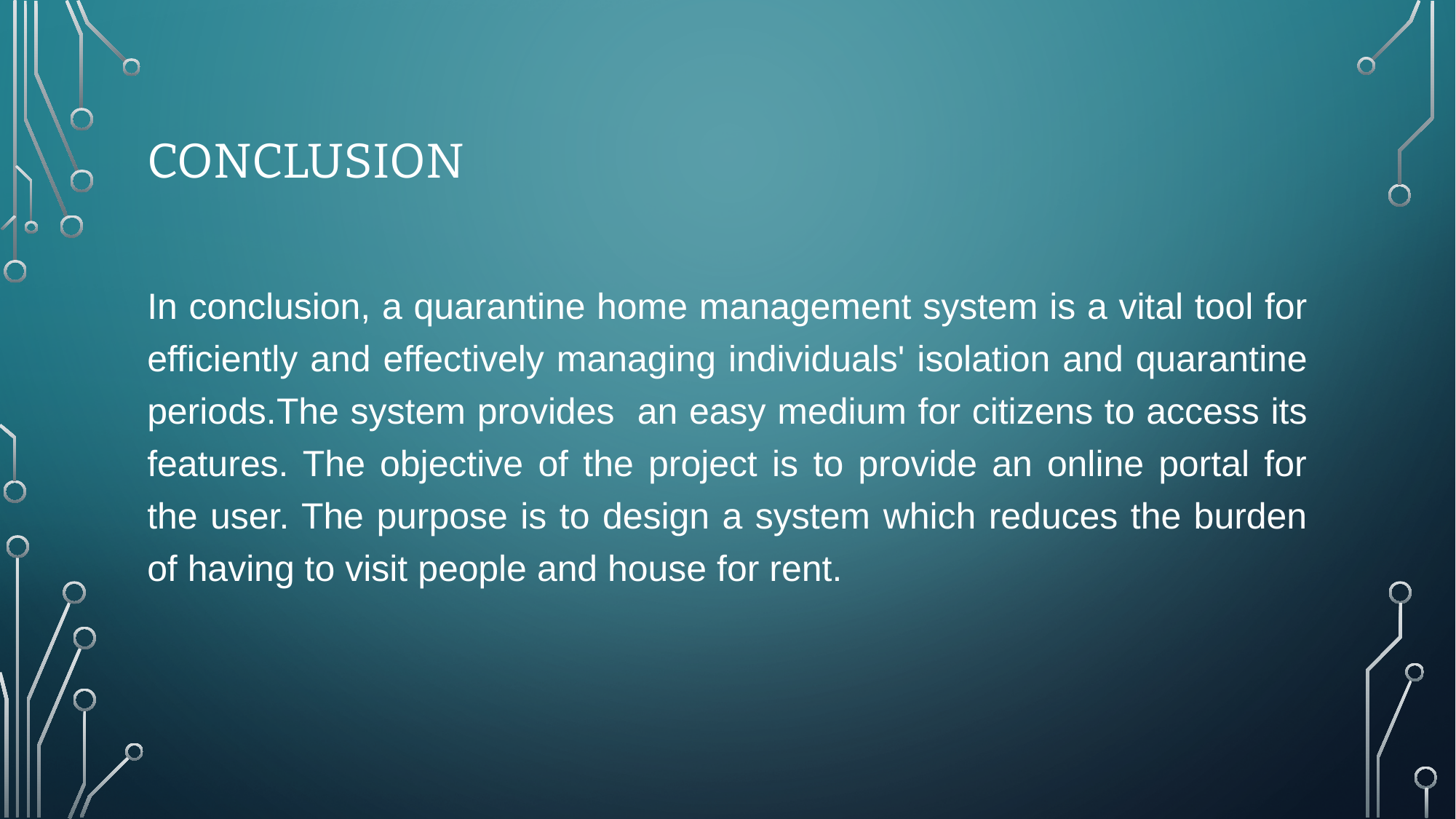

# conclusion
In conclusion, a quarantine home management system is a vital tool for efficiently and effectively managing individuals' isolation and quarantine periods.The system provides  an easy medium for citizens to access its features. The objective of the project is to provide an online portal for the user. The purpose is to design a system which reduces the burden of having to visit people and house for rent.